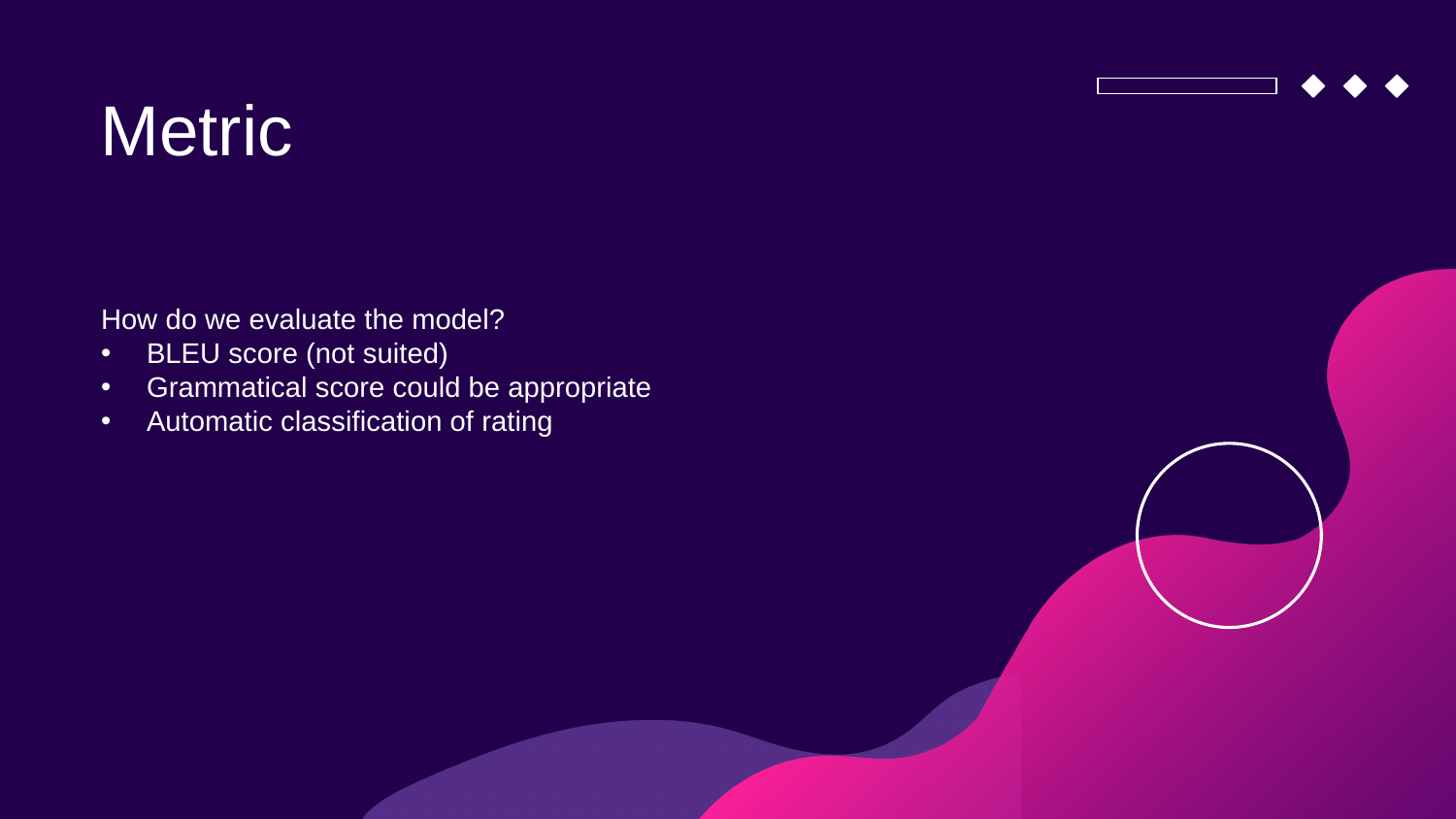

# Metric
How do we evaluate the model?
BLEU score (not suited)
Grammatical score could be appropriate
Automatic classification of rating